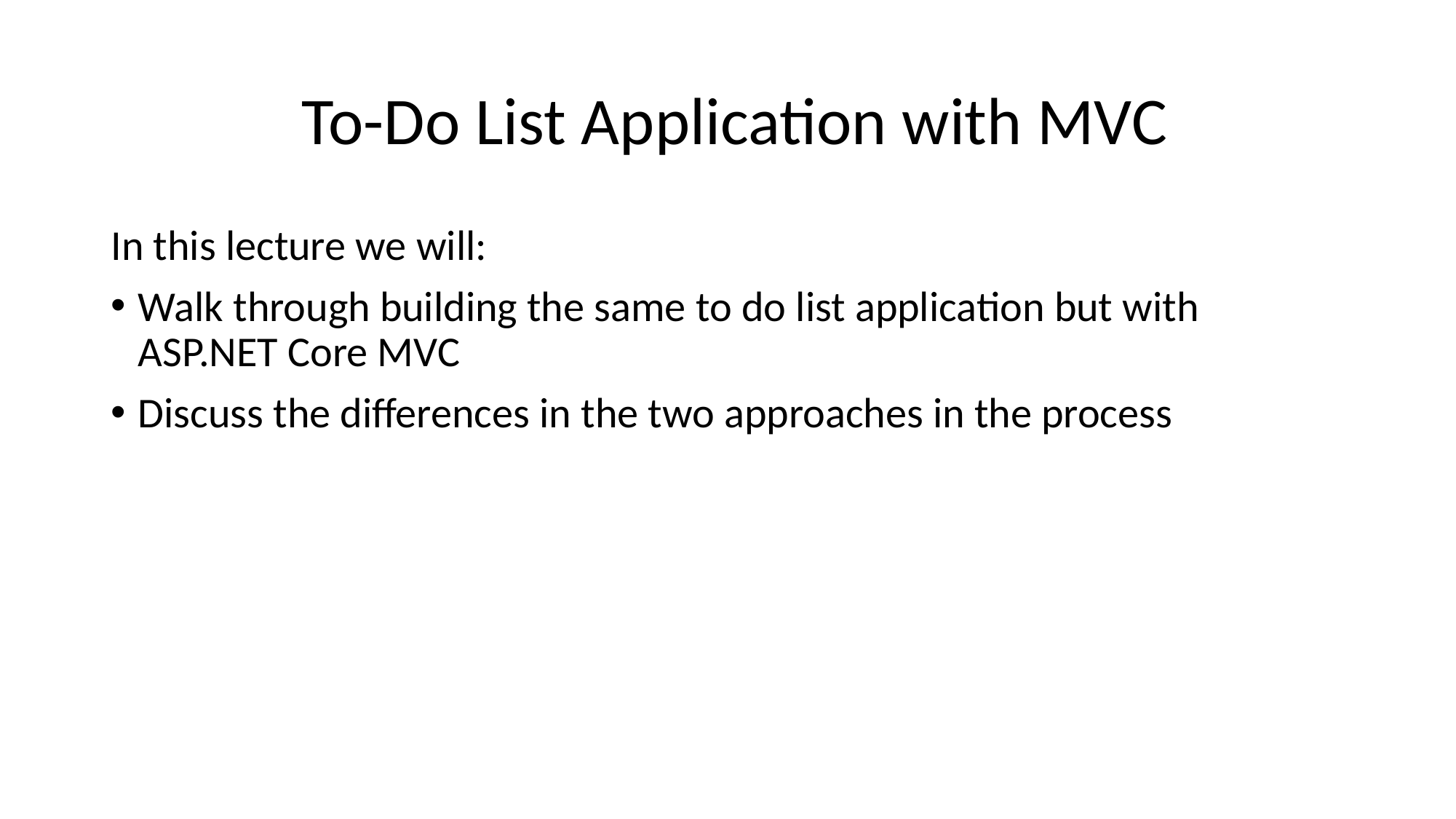

# To-Do List Application with MVC
In this lecture we will:
Walk through building the same to do list application but with ASP.NET Core MVC
Discuss the differences in the two approaches in the process